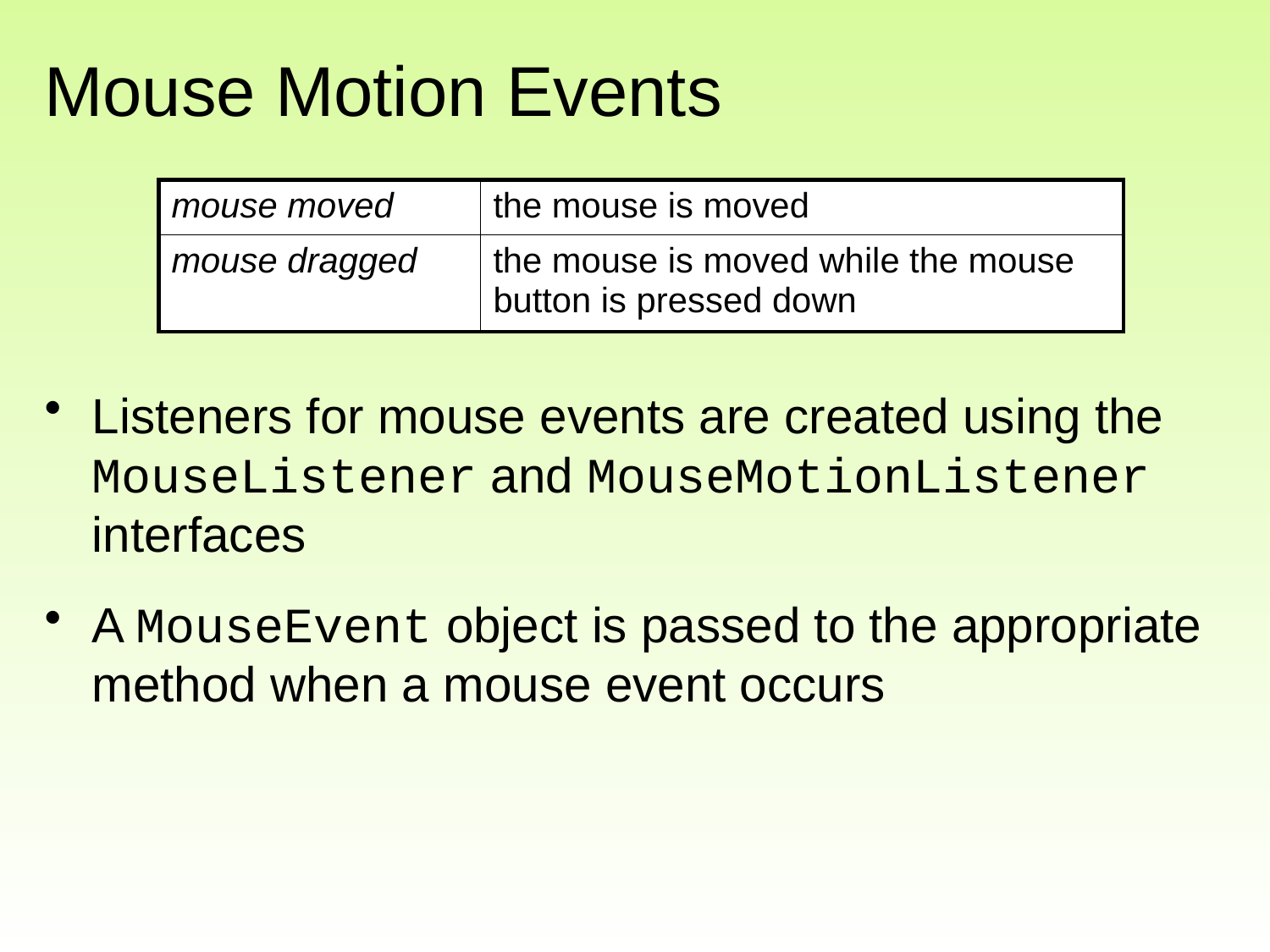

# Mouse Motion Events

Listeners for mouse events are created using the MouseListener and MouseMotionListener interfaces
A MouseEvent object is passed to the appropriate method when a mouse event occurs

| mouse moved | the mouse is moved |
| --- | --- |
| mouse dragged | the mouse is moved while the mouse button is pressed down |